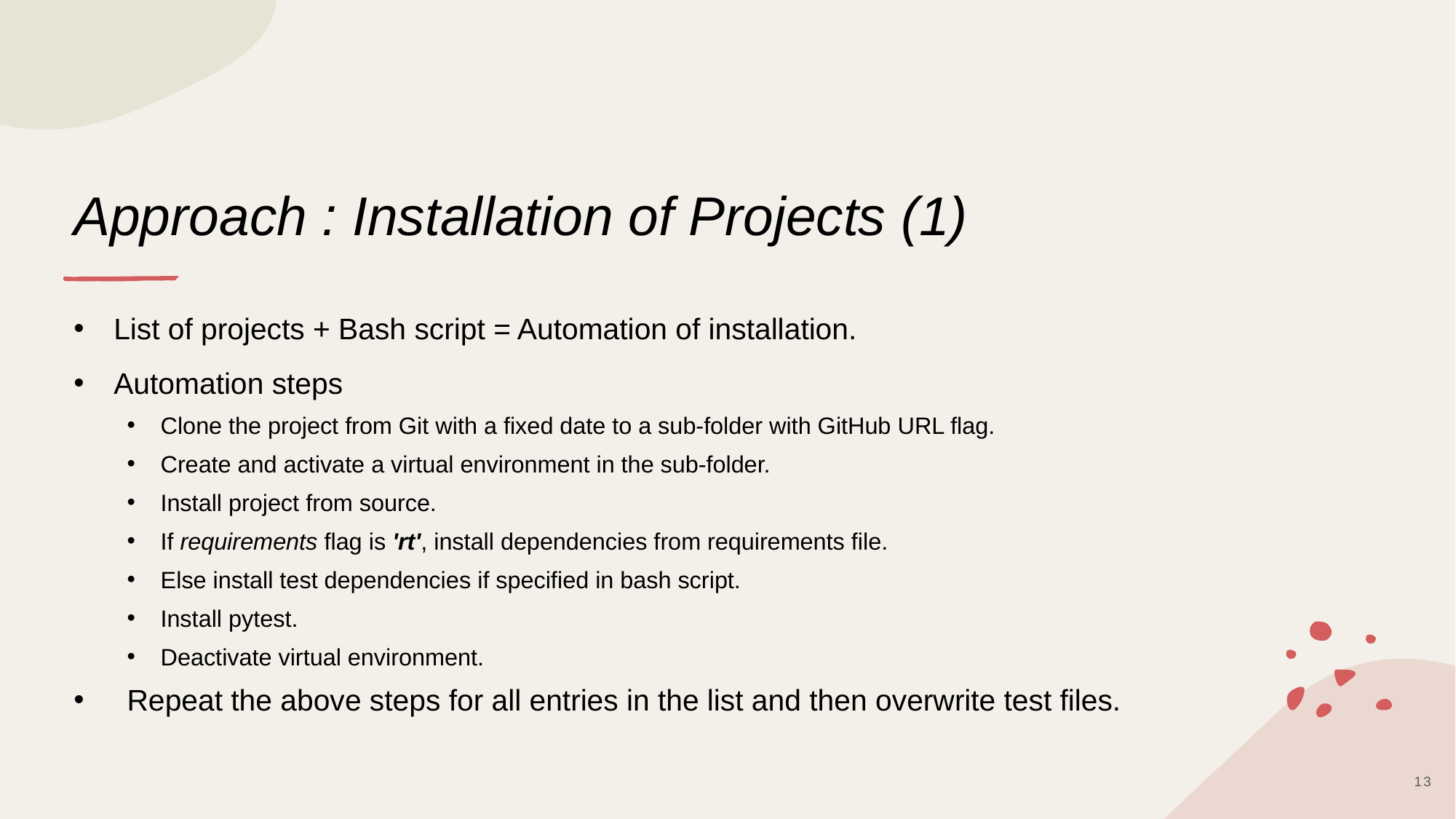

# Approach : Installation of Projects (1)
List of projects + Bash script = Automation of installation.
Automation steps
Clone the project from Git with a fixed date to a sub-folder with GitHub URL flag.
Create and activate a virtual environment in the sub-folder.
Install project from source.
If requirements flag is 'rt', install dependencies from requirements file.
Else install test dependencies if specified in bash script.
Install pytest.
Deactivate virtual environment.
Repeat the above steps for all entries in the list and then overwrite test files.

13